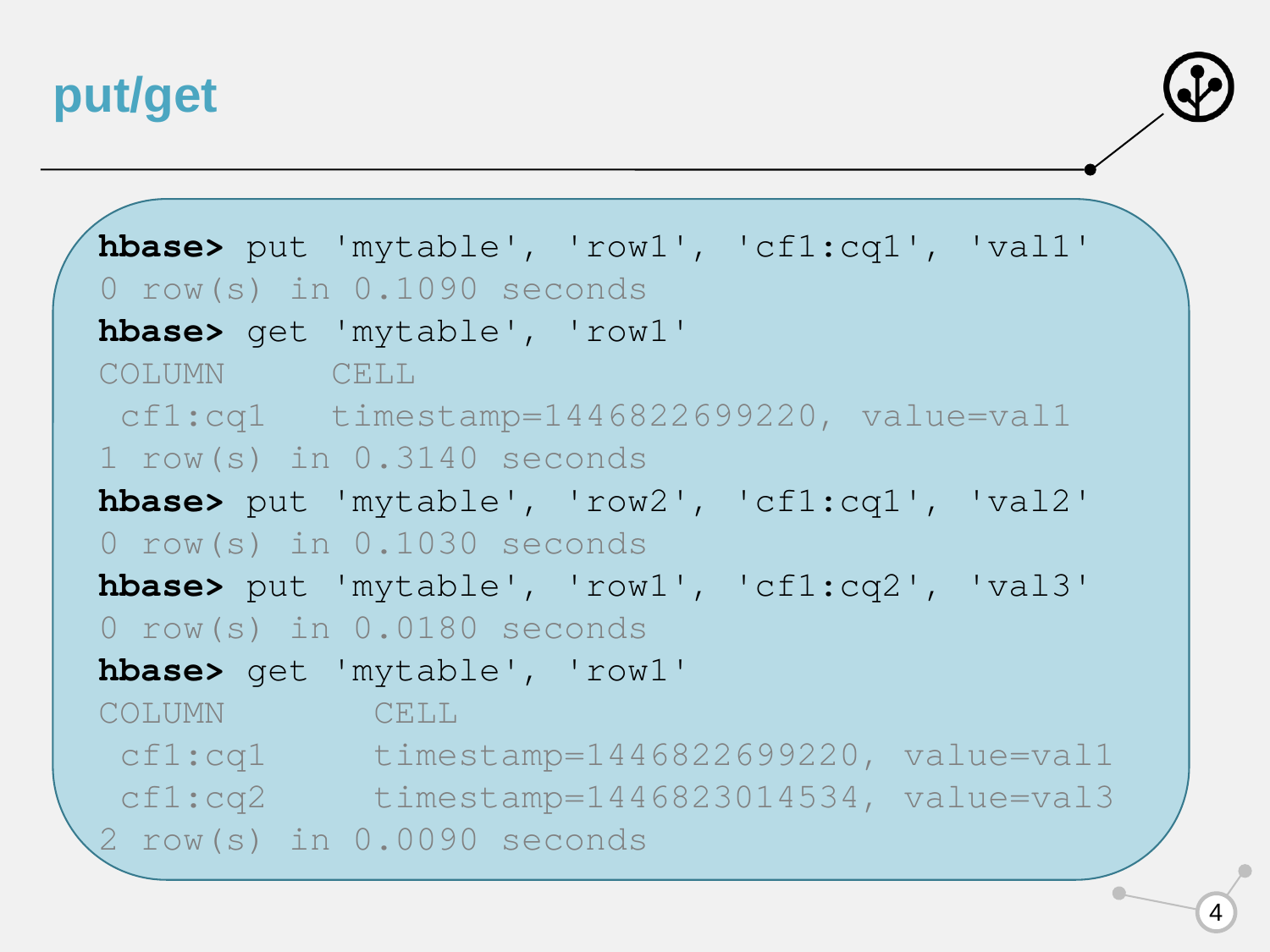

# put/get
hbase> put 'mytable', 'row1', 'cf1:cq1', 'val1'
0 row(s) in 0.1090 seconds
hbase> get 'mytable', 'row1'
COLUMN     CELL
 cf1:cq1   timestamp=1446822699220, value=val1
1 row(s) in 0.3140 seconds
hbase> put 'mytable', 'row2', 'cf1:cq1', 'val2'
0 row(s) in 0.1030 seconds
hbase> put 'mytable', 'row1', 'cf1:cq2', 'val3'
0 row(s) in 0.0180 seconds
hbase> get 'mytable', 'row1'
COLUMN       CELL
 cf1:cq1     timestamp=1446822699220, value=val1
 cf1:cq2     timestamp=1446823014534, value=val3
2 row(s) in 0.0090 seconds
4